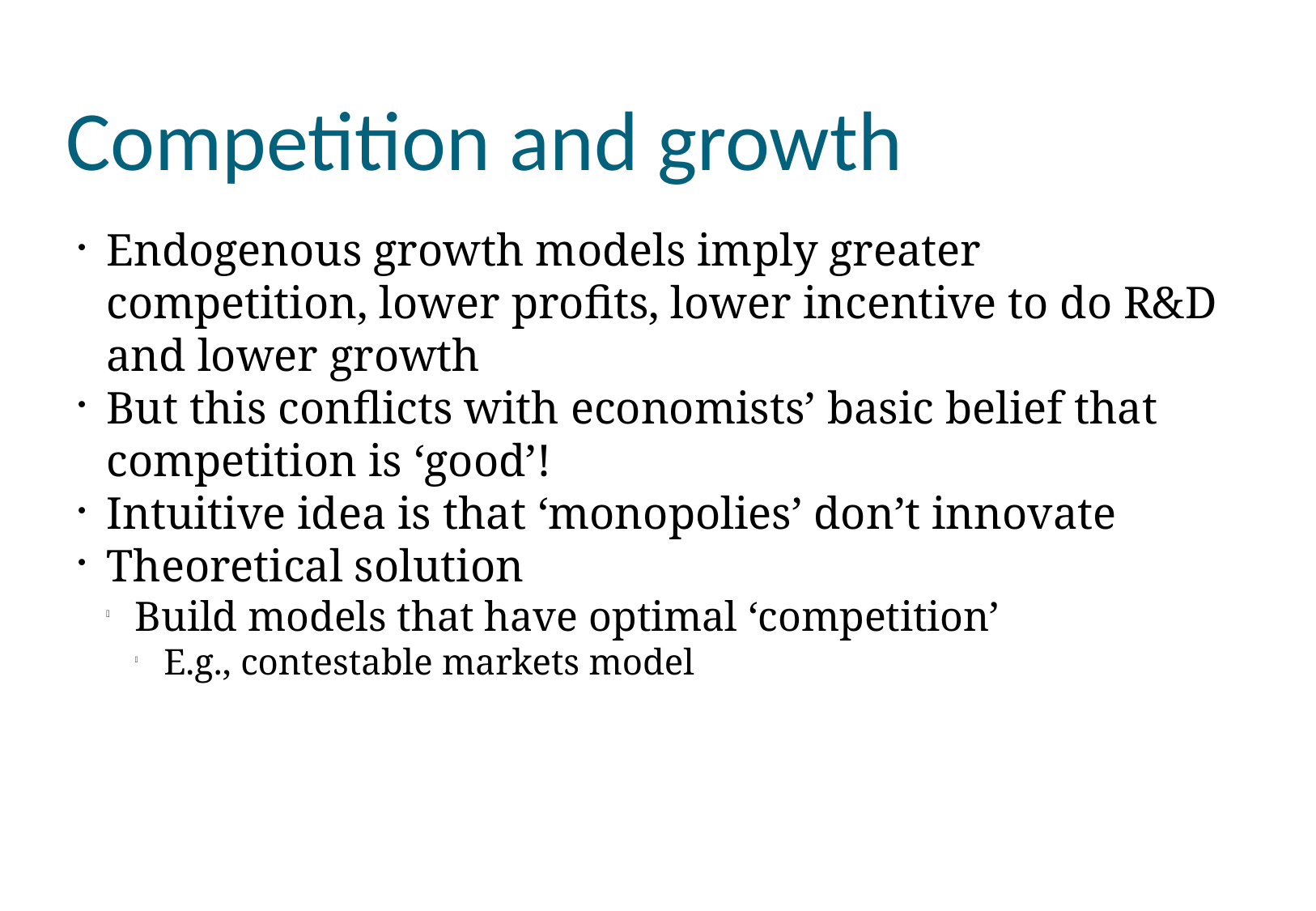

Competition and growth
Endogenous growth models imply greater competition, lower profits, lower incentive to do R&D and lower growth
But this conflicts with economists’ basic belief that competition is ‘good’!
Intuitive idea is that ‘monopolies’ don’t innovate
Theoretical solution
Build models that have optimal ‘competition’
E.g., contestable markets model